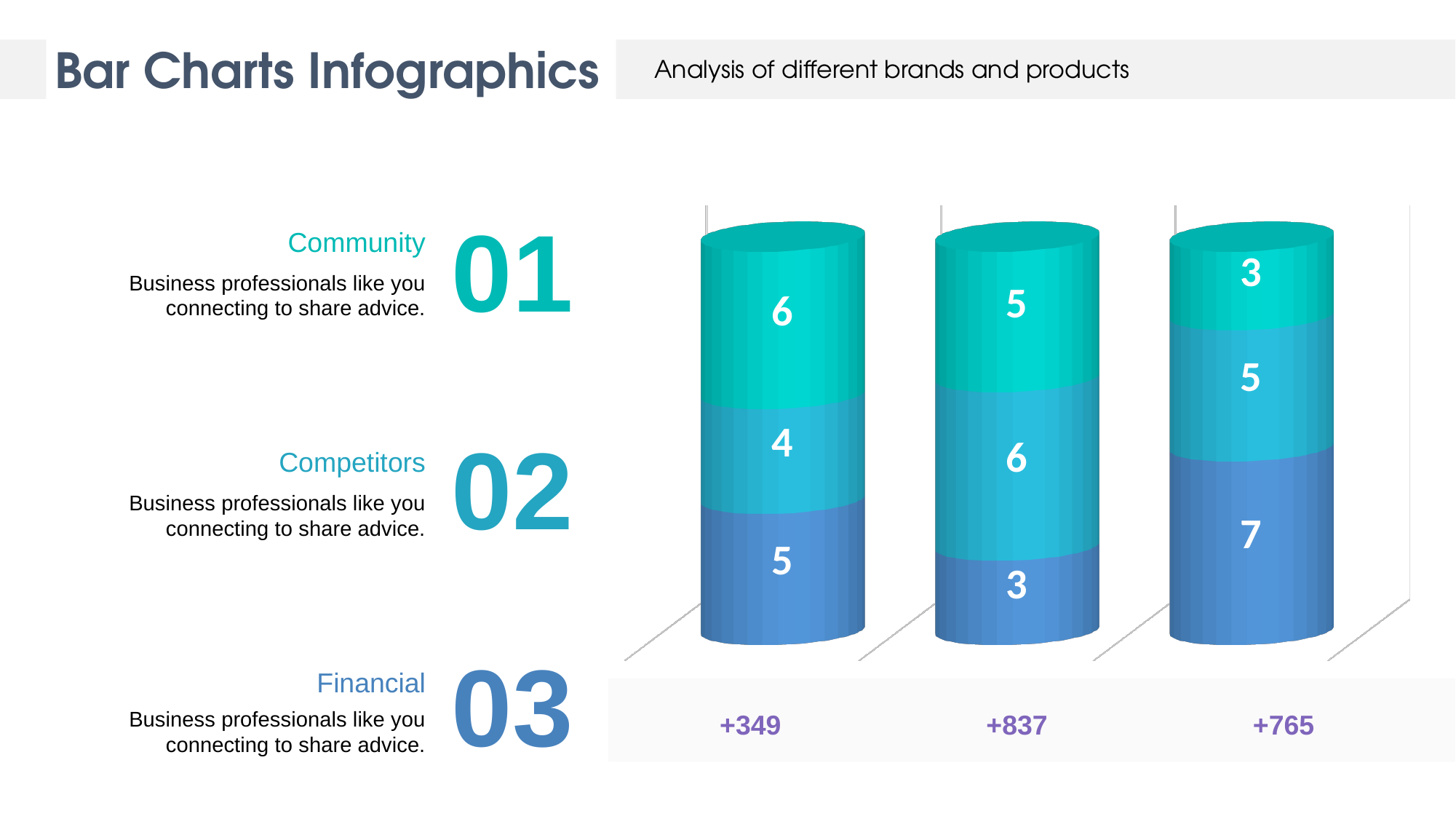

Bar Charts Infographics

Analysis of different brands and products

[unsupported chart]

01
Community
Business professionals like you connecting to share advice.
02
Competitors
Business professionals like you connecting to share advice.
03
Financial

Business professionals like you connecting to share advice.
+349
+837
+765